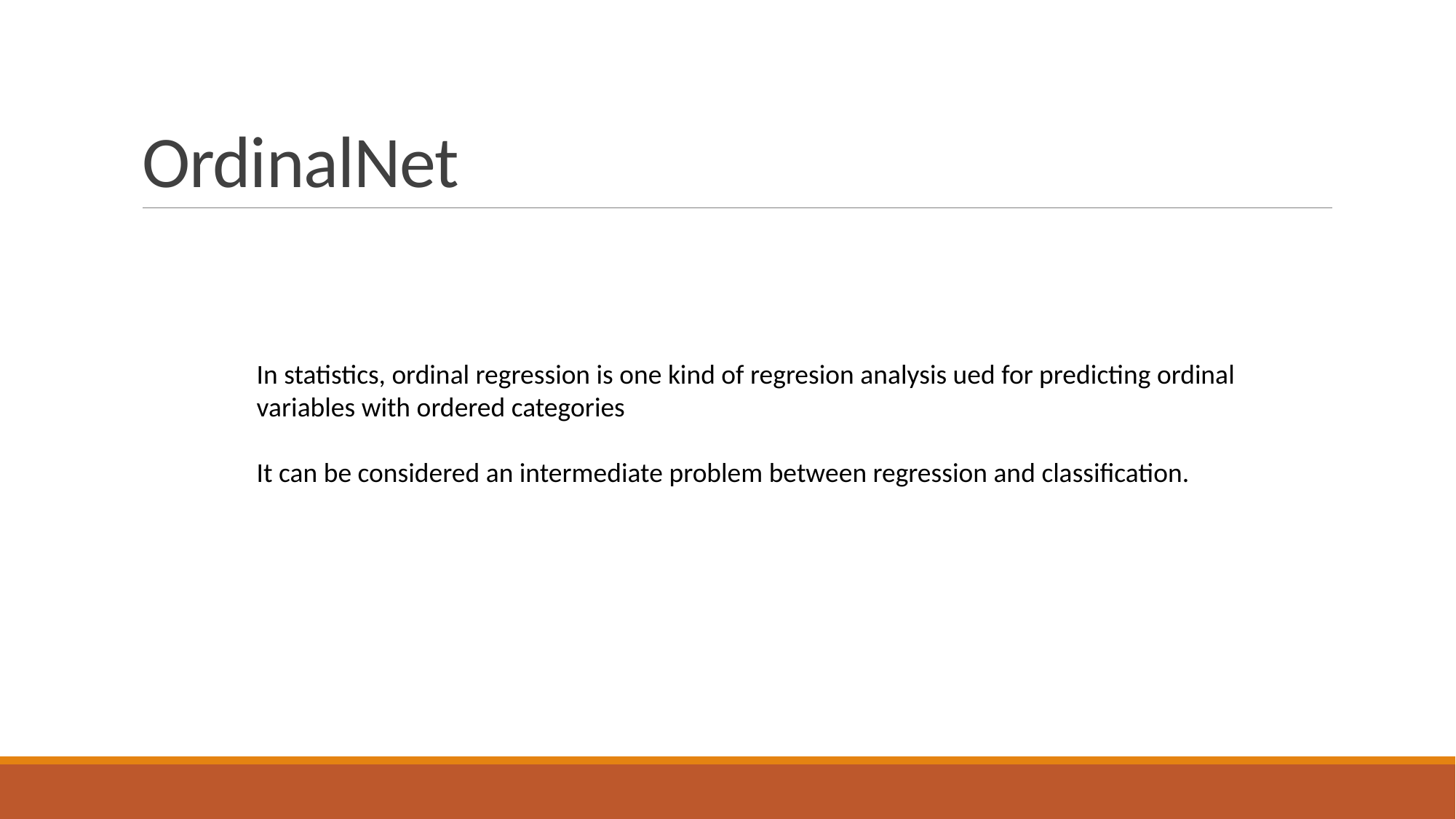

In statistics, ordinal regression is one kind of regresion analysis ued for predicting ordinal variables with ordered categories

It can be considered an intermediate problem between regression and classification.

# OrdinalNet